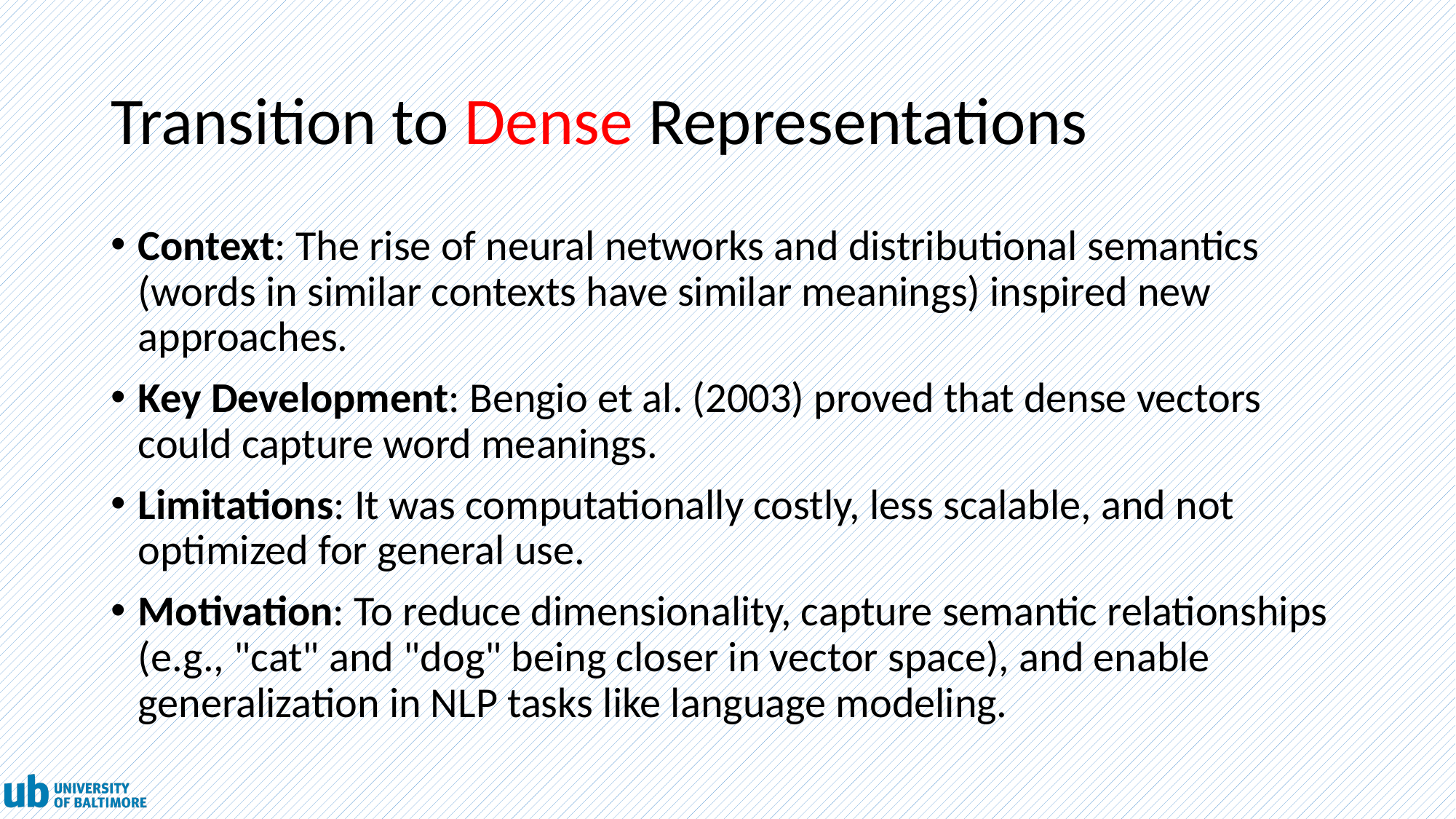

# Transition to Dense Representations
Context: The rise of neural networks and distributional semantics (words in similar contexts have similar meanings) inspired new approaches.
Key Development: Bengio et al. (2003) proved that dense vectors could capture word meanings.
Limitations: It was computationally costly, less scalable, and not optimized for general use.
Motivation: To reduce dimensionality, capture semantic relationships (e.g., "cat" and "dog" being closer in vector space), and enable generalization in NLP tasks like language modeling.